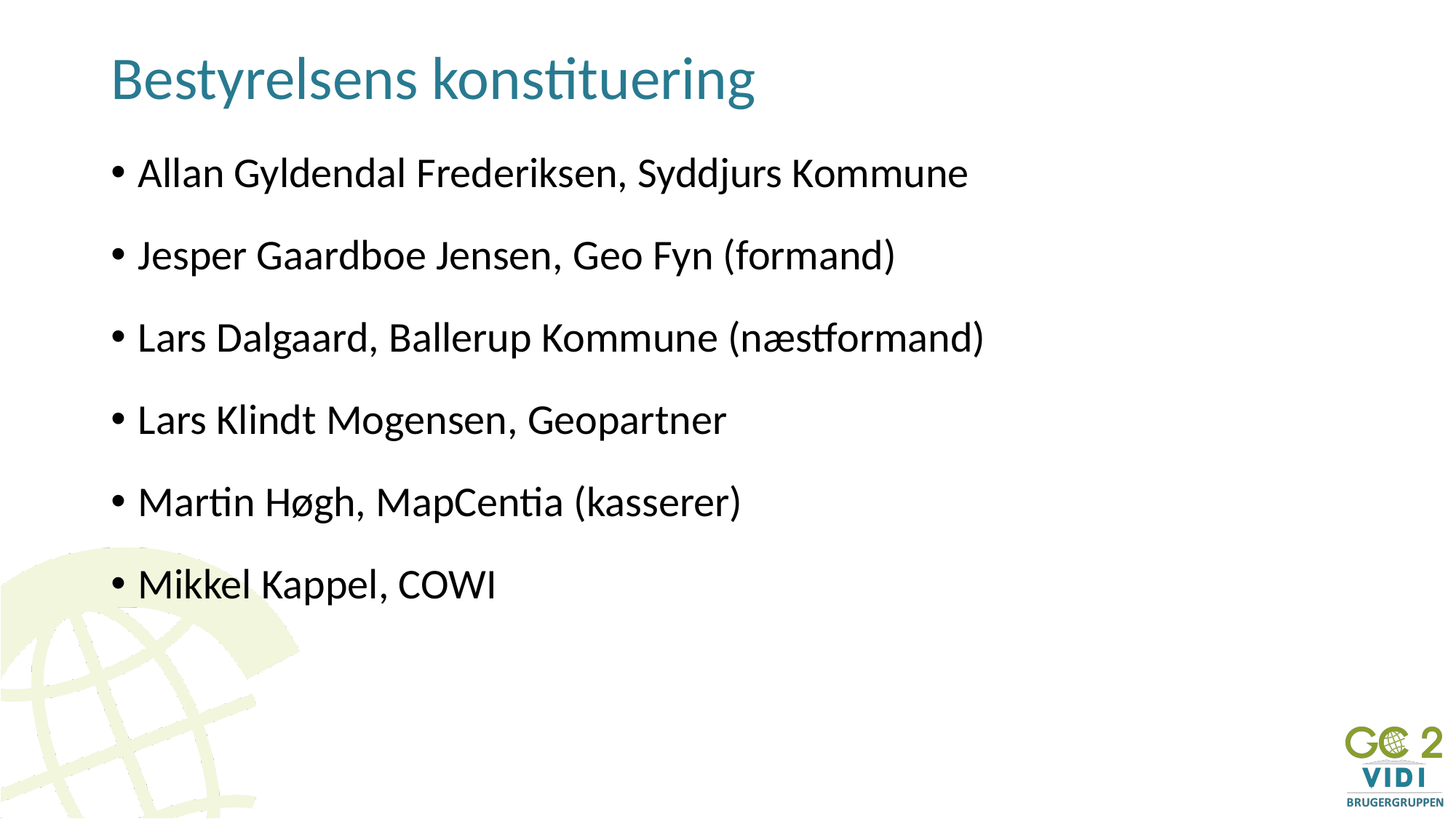

# Bestyrelsens konstituering
Allan Gyldendal Frederiksen, Syddjurs Kommune
Jesper Gaardboe Jensen, Geo Fyn (formand)
Lars Dalgaard, Ballerup Kommune (næstformand)
Lars Klindt Mogensen, Geopartner
Martin Høgh, MapCentia (kasserer)
Mikkel Kappel, COWI